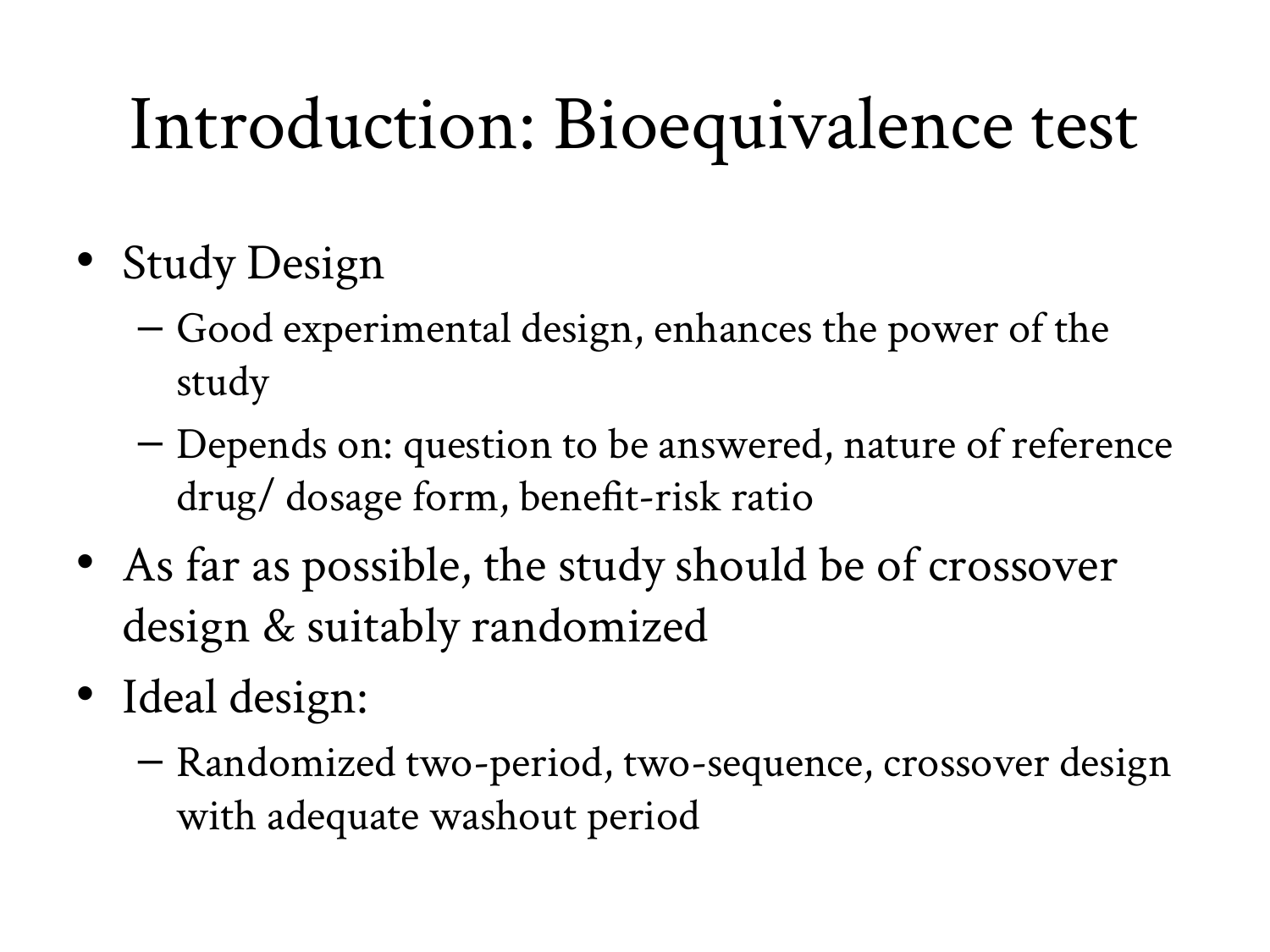

# Introduction: Bioequivalence test
Study Design
Good experimental design, enhances the power of the study
Depends on: question to be answered, nature of reference drug/ dosage form, benefit-risk ratio
As far as possible, the study should be of crossover design & suitably randomized
Ideal design:
Randomized two-period, two-sequence, crossover design with adequate washout period